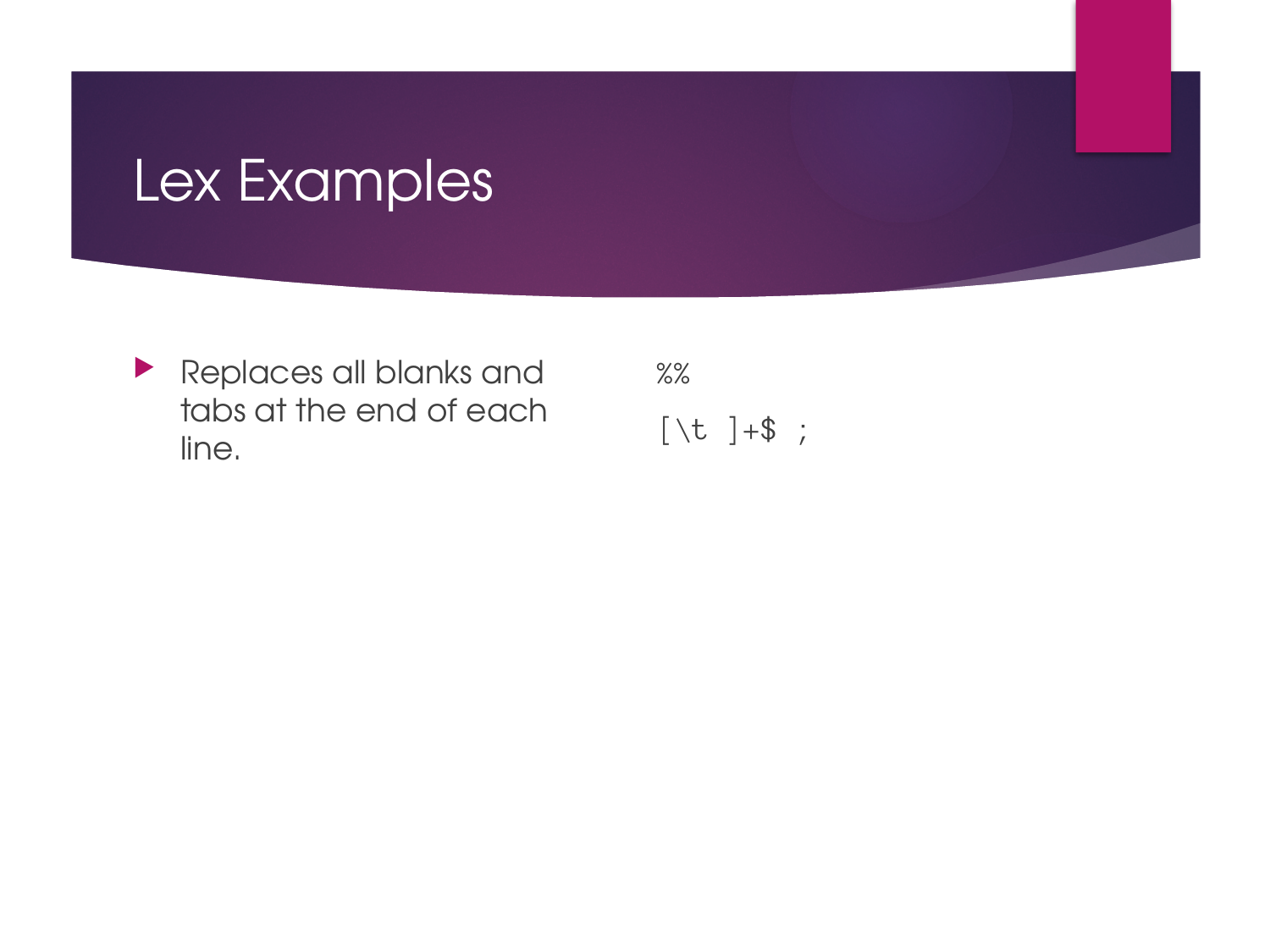

# Lex Examples
Replaces all blanks and tabs at the end of each line.
%%
[\t ]+$ ;